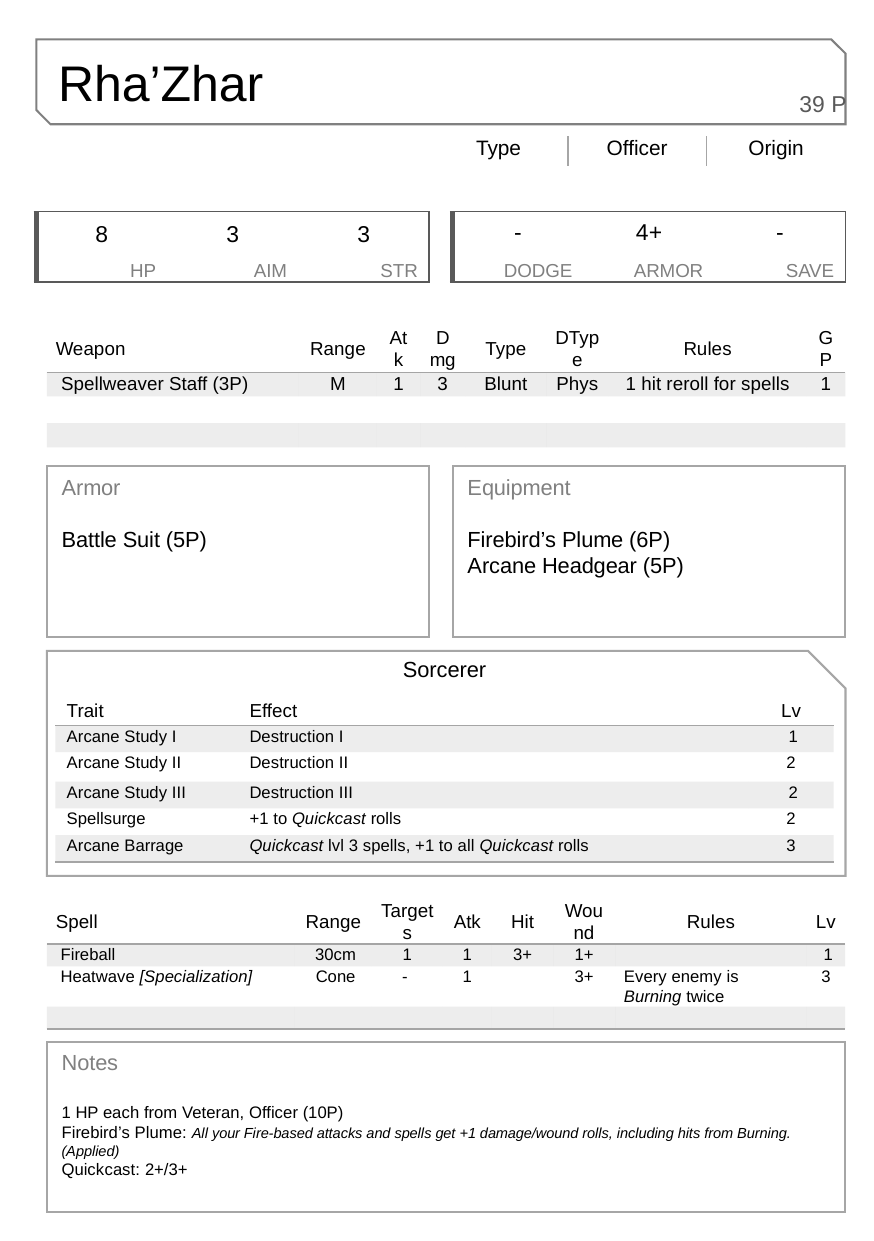

Rha’Zhar
39 P
| Type | Officer | Origin |
| --- | --- | --- |
| - | 4+ | - |
| --- | --- | --- |
| DODGE | ARMOR | SAVE |
| 8 | 3 | 3 |
| --- | --- | --- |
| HP | AIM | STR |
| Weapon | Range | Atk | Dmg | Type | DType | Rules | GP |
| --- | --- | --- | --- | --- | --- | --- | --- |
| Spellweaver Staff (3P) | M | 1 | 3 | Blunt | Phys | 1 hit reroll for spells | 1 |
|  |  |  |  |  |  |  |  |
|  |  |  |  |  |  |  |  |
Armor

Battle Suit (5P)
Equipment

Firebird’s Plume (6P)
Arcane Headgear (5P)
Sorcerer

| Trait | Effect | Lv |
| --- | --- | --- |
| Arcane Study I | Destruction I | 1 |
| Arcane Study II | Destruction II | 2 |
| Arcane Study III | Destruction III | 2 |
| Spellsurge | +1 to Quickcast rolls | 2 |
| Arcane Barrage | Quickcast lvl 3 spells, +1 to all Quickcast rolls | 3 |
| Spell | Range | Targets | Atk | Hit | Wound | Rules | Lv |
| --- | --- | --- | --- | --- | --- | --- | --- |
| Fireball | 30cm | 1 | 1 | 3+ | 1+ |  | 1 |
| Heatwave [Specialization] | Cone | - | 1 |  | 3+ | Every enemy is Burning twice | 3 |
|  |  |  |  |  |  |  |  |
Notes

1 HP each from Veteran, Officer (10P)
Firebird’s Plume: All your Fire-based attacks and spells get +1 damage/wound rolls, including hits from Burning. (Applied)
Quickcast: 2+/3+